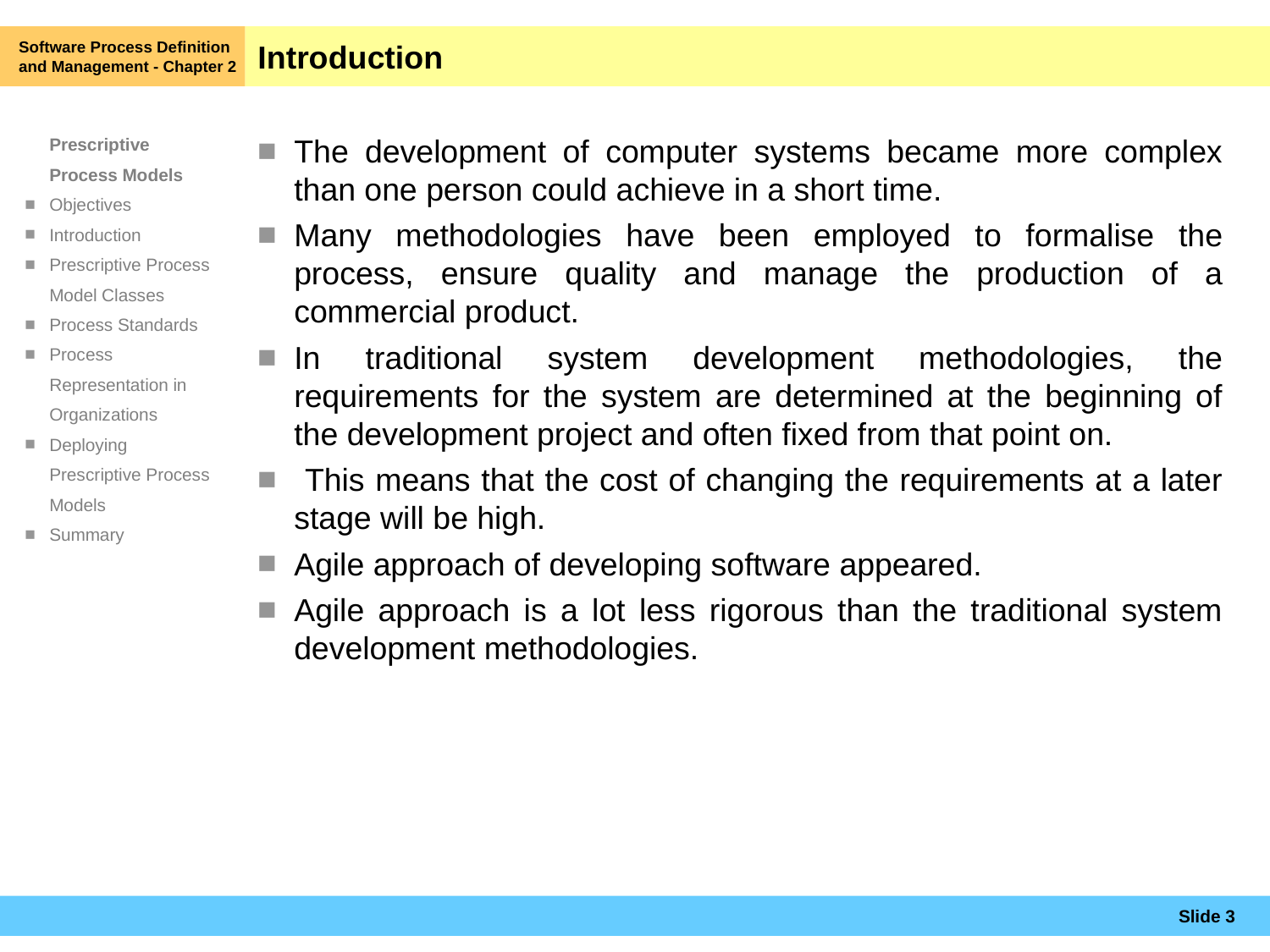

Software Process Definition and Management - Chapter 2
# Introduction
The development of computer systems became more complex than one person could achieve in a short time.
Many methodologies have been employed to formalise the process, ensure quality and manage the production of a commercial product.
In traditional system development methodologies, the requirements for the system are determined at the beginning of the development project and often fixed from that point on.
 This means that the cost of changing the requirements at a later stage will be high.
Agile approach of developing software appeared.
Agile approach is a lot less rigorous than the traditional system development methodologies.

Slide 3